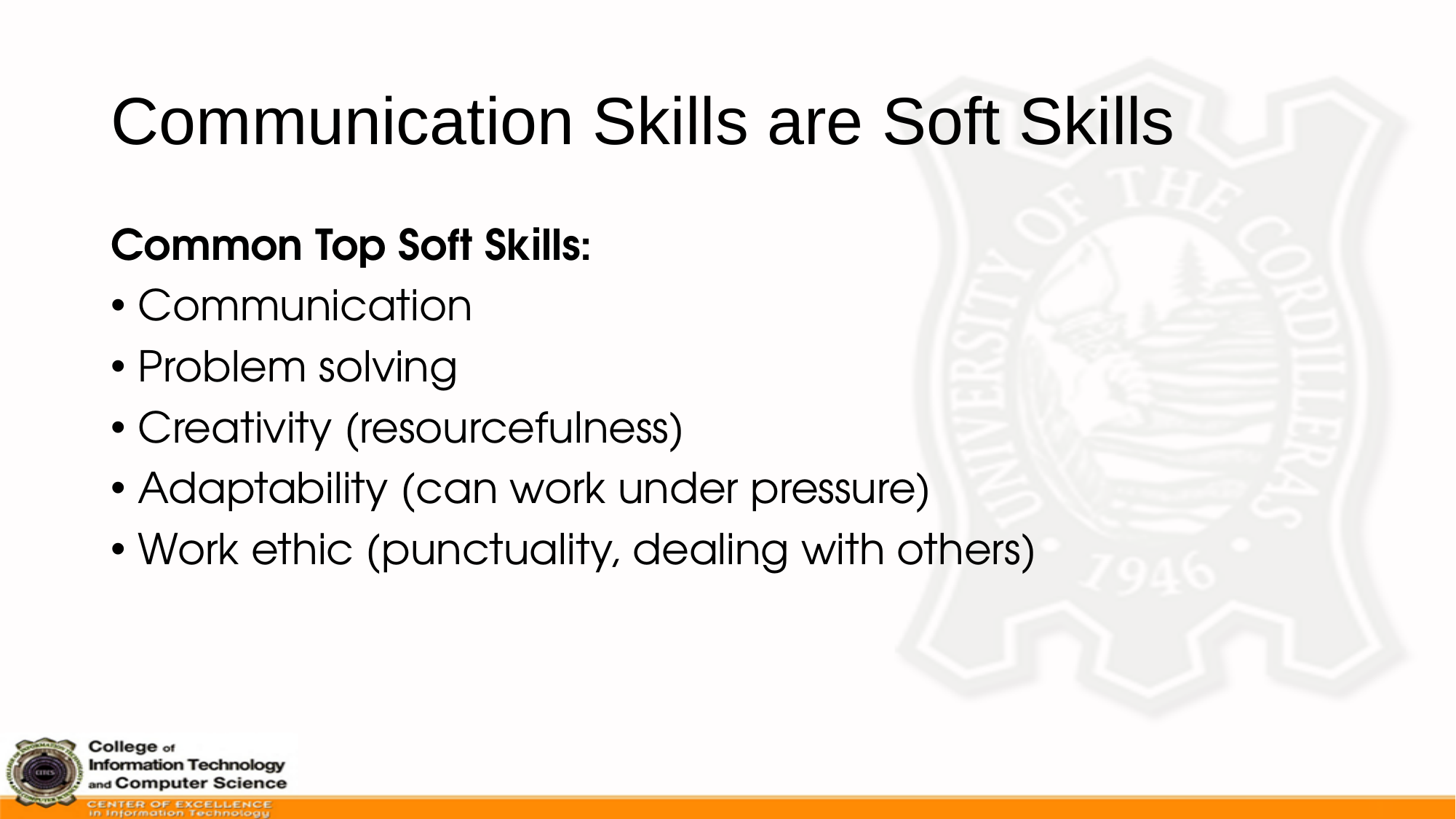

# Communication Skills are Soft Skills
Common Top Soft Skills:
Communication
Problem solving
Creativity (resourcefulness)
Adaptability (can work under pressure)
Work ethic (punctuality, dealing with others)